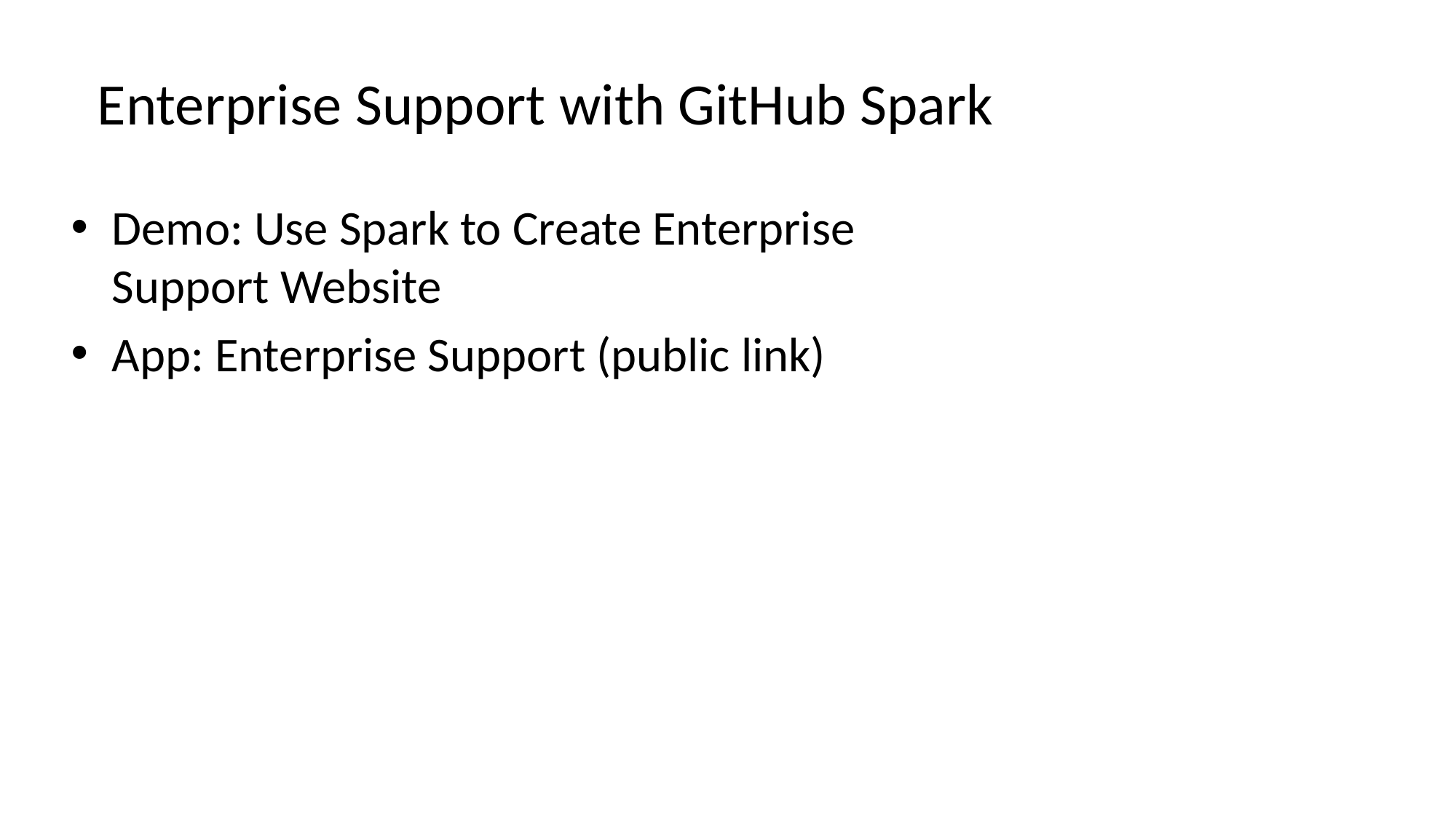

# Enterprise Support with GitHub Spark
Demo: Use Spark to Create Enterprise Support Website
App: Enterprise Support (public link)